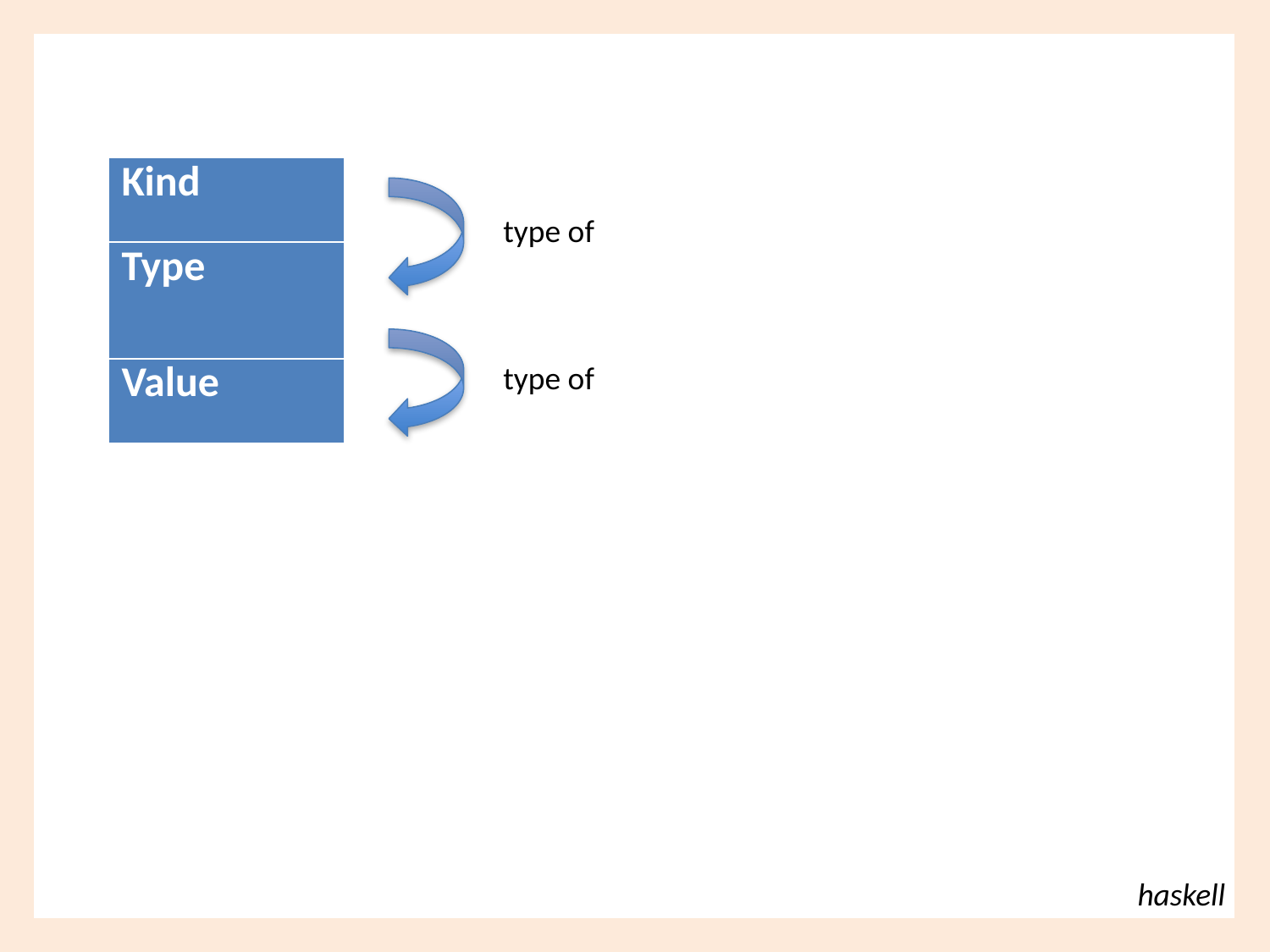

| Kind |  |  |
| --- | --- | --- |
| Type |  |  |
| Value |  |  |

type of

type of
haskell